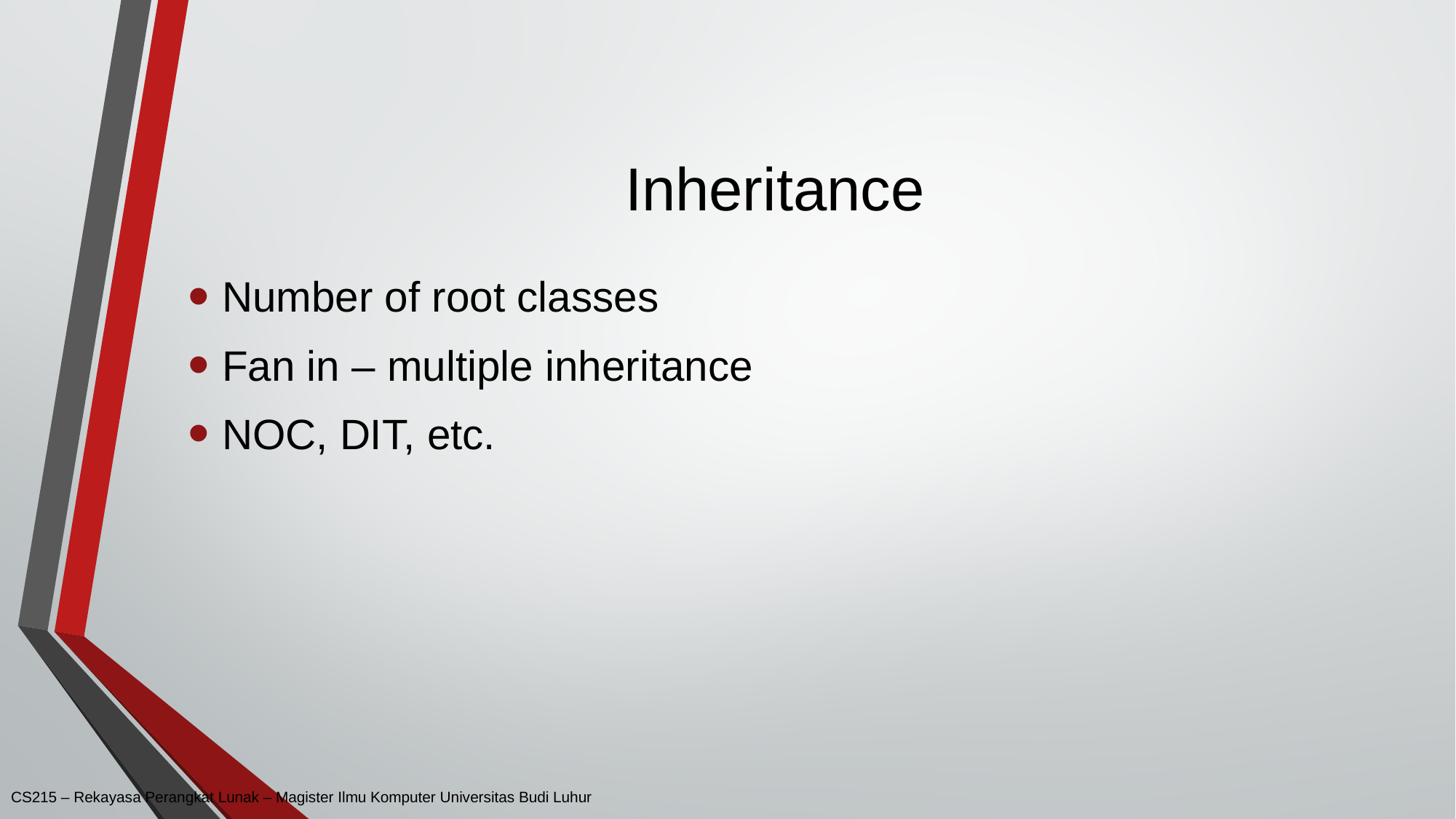

# Inheritance
Number of root classes
Fan in – multiple inheritance
NOC, DIT, etc.
CS215 – Rekayasa Perangkat Lunak – Magister Ilmu Komputer Universitas Budi Luhur